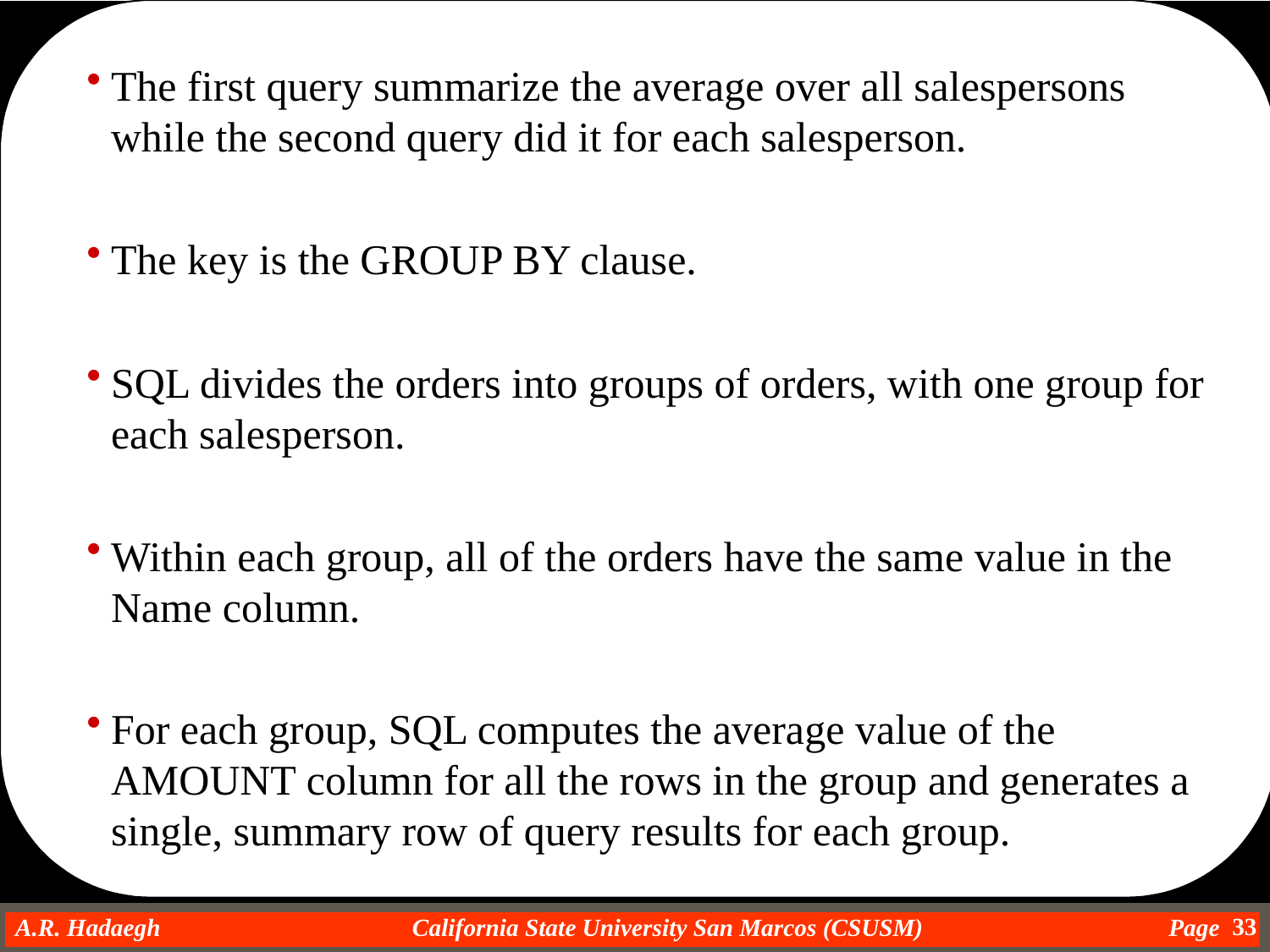

The first query summarize the average over all salespersons while the second query did it for each salesperson.

The key is the GROUP BY clause.

SQL divides the orders into groups of orders, with one group for each salesperson.

Within each group, all of the orders have the same value in the Name column.

For each group, SQL computes the average value of the AMOUNT column for all the rows in the group and generates a single, summary row of query results for each group.
33